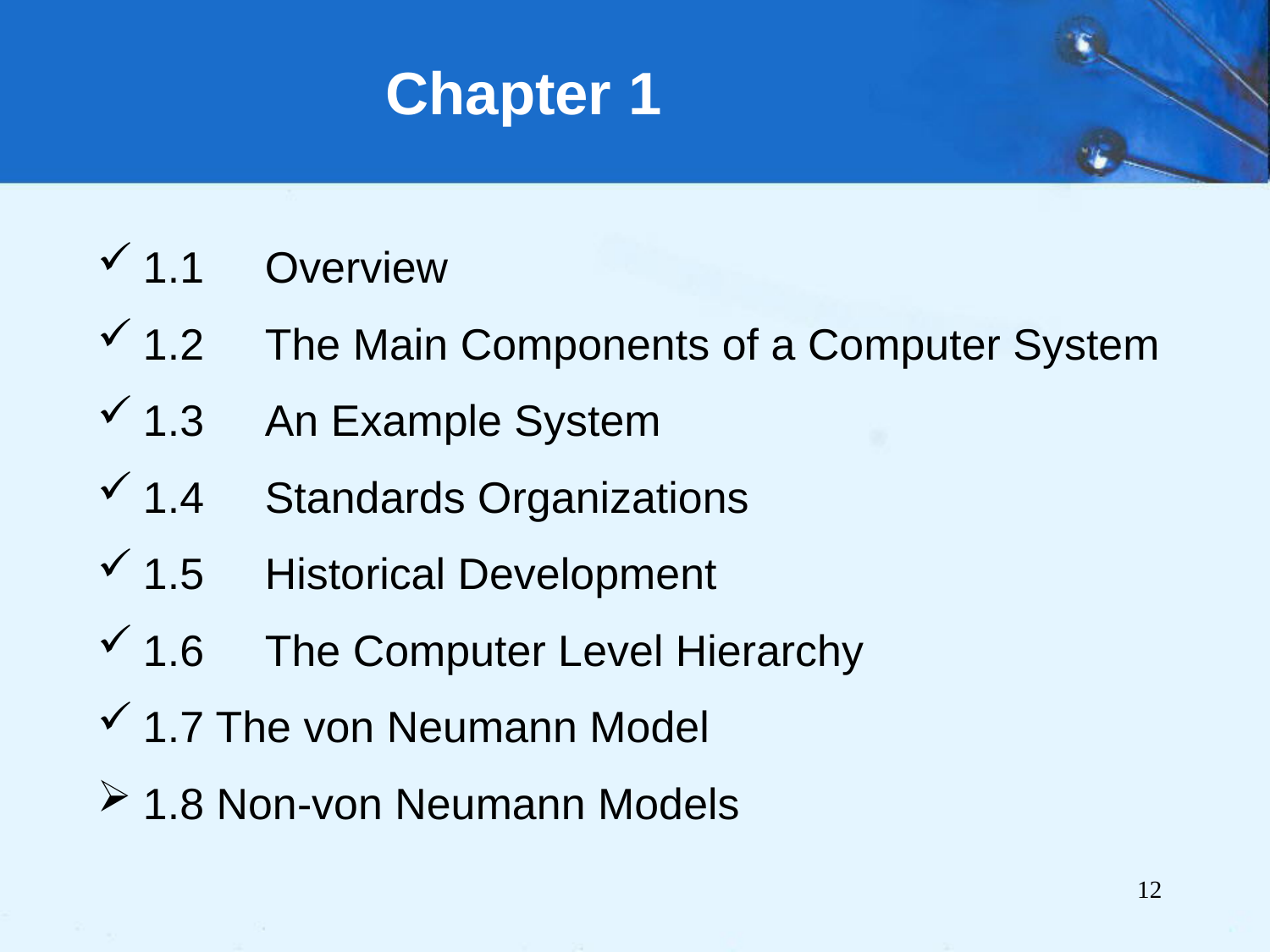

Chapter 1
1.1	Overview
1.2	The Main Components of a Computer System
1.3	An Example System
1.4	Standards Organizations
1.5	Historical Development
1.6	The Computer Level Hierarchy
1.7 The von Neumann Model
1.8 Non-von Neumann Models
12